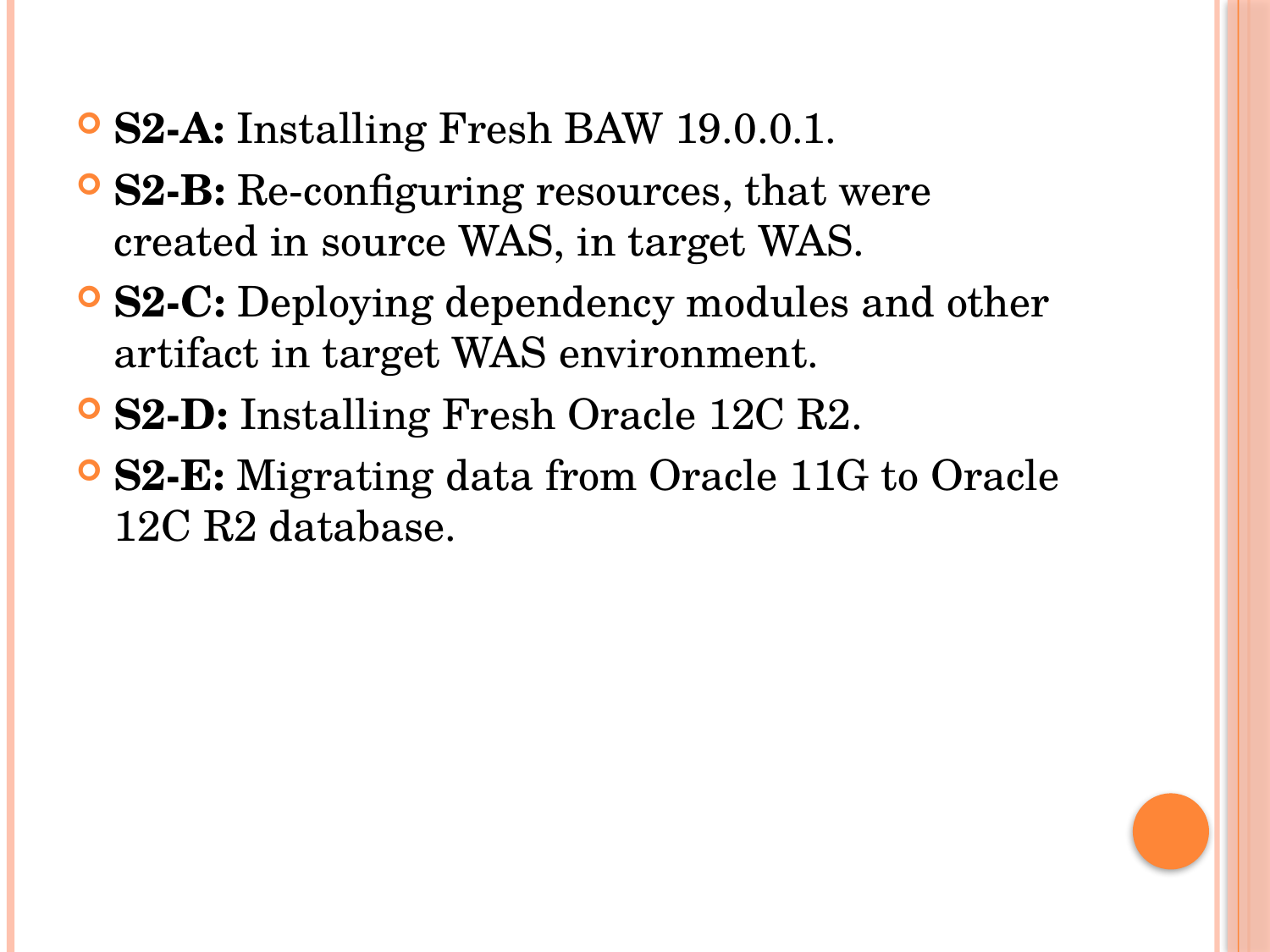

S2-A: Installing Fresh BAW 19.0.0.1.
S2-B: Re-configuring resources, that were created in source WAS, in target WAS.
S2-C: Deploying dependency modules and other artifact in target WAS environment.
S2-D: Installing Fresh Oracle 12C R2.
S2-E: Migrating data from Oracle 11G to Oracle 12C R2 database.